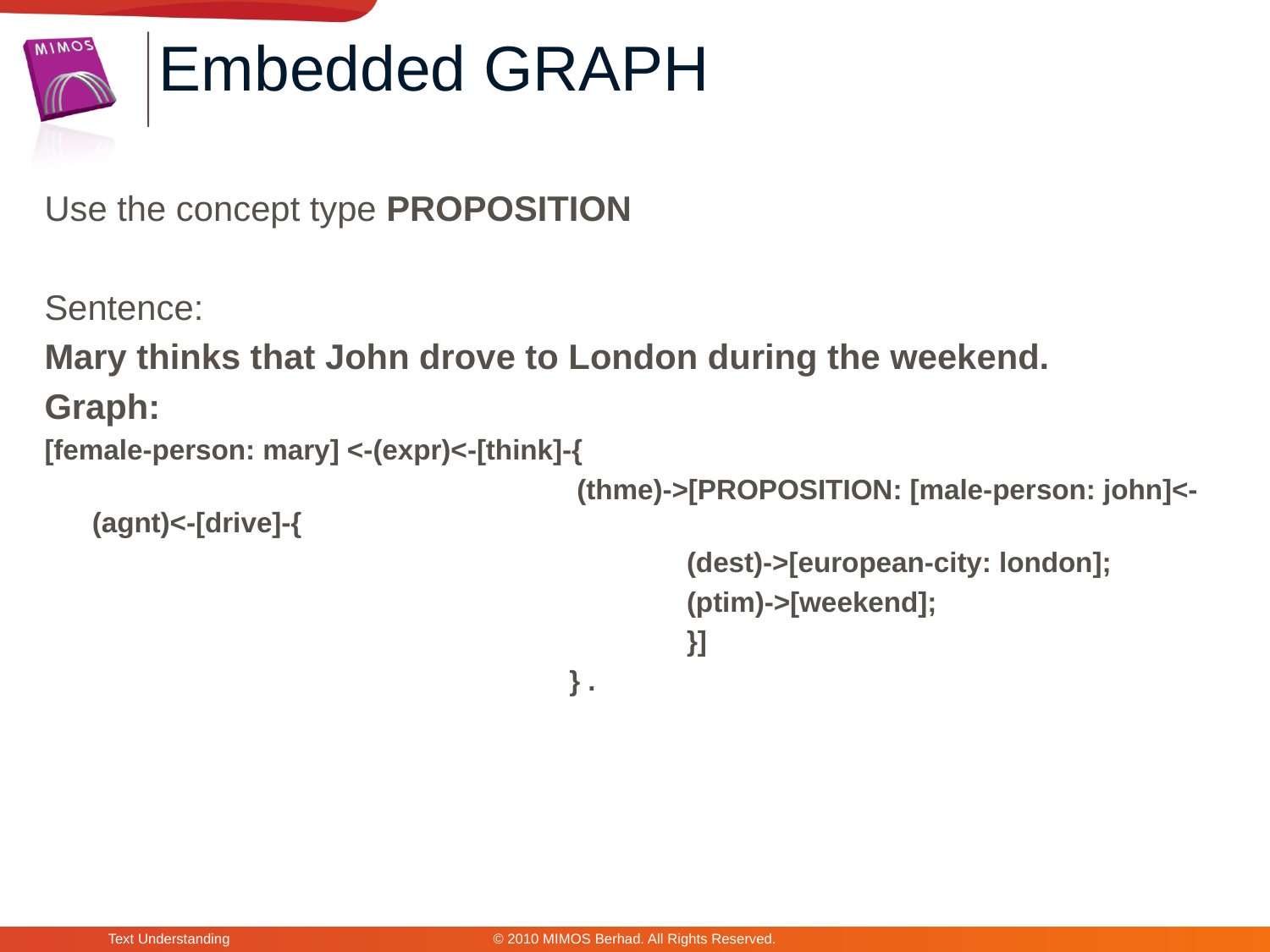

Embedded GRAPH
Use the concept type PROPOSITION

Sentence:
Mary thinks that John drove to London during the weekend.
Graph:
[female-person: mary] <-(expr)<-[think]-{
                                                                    (thme)->[PROPOSITION: [male-person: john]<-(agnt)<-[drive]-{
                                                                                  (dest)->[european-city: london];
                                                                                  (ptim)->[weekend];
                                                                                  }]
                                                                   } .
Text Understanding
© 2010 MIMOS Berhad. All Rights Reserved.